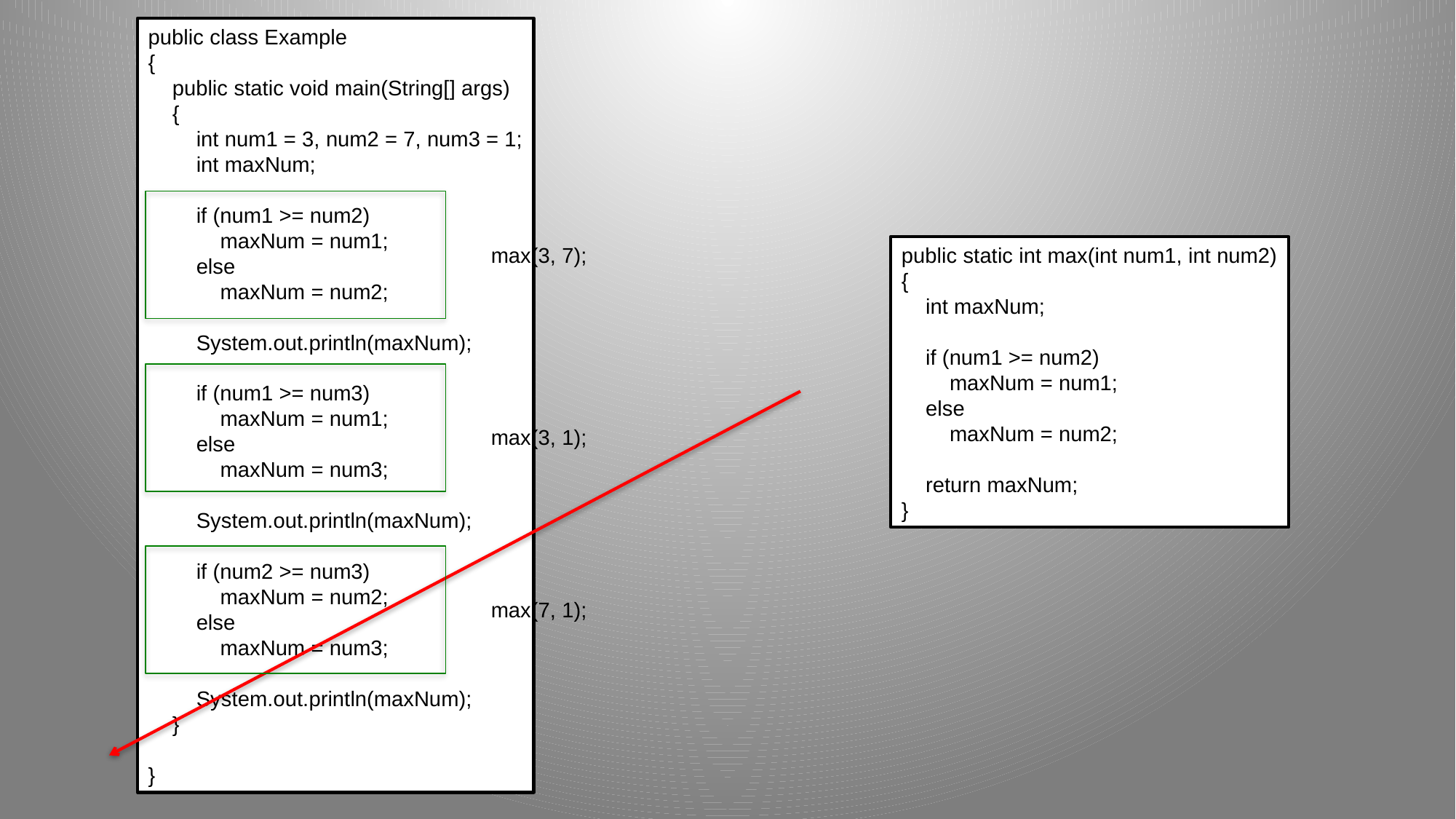

public class Example
{
    public static void main(String[] args)
    {
        int num1 = 3, num2 = 7, num3 = 1;
        int maxNum;

        if (num1 >= num2)
            maxNum = num1;
        else
            maxNum = num2;

        System.out.println(maxNum);

        if (num1 >= num3)
            maxNum = num1;
        else
            maxNum = num3;

        System.out.println(maxNum);

        if (num2 >= num3)
            maxNum = num2;
        else
            maxNum = num3;

        System.out.println(maxNum);
    }

}

max(3, 7);
public static int max(int num1, int num2)
{
    int maxNum;

    if (num1 >= num2)
        maxNum = num1;
    else
        maxNum = num2;

    return maxNum;
}

max(3, 1);

max(7, 1);